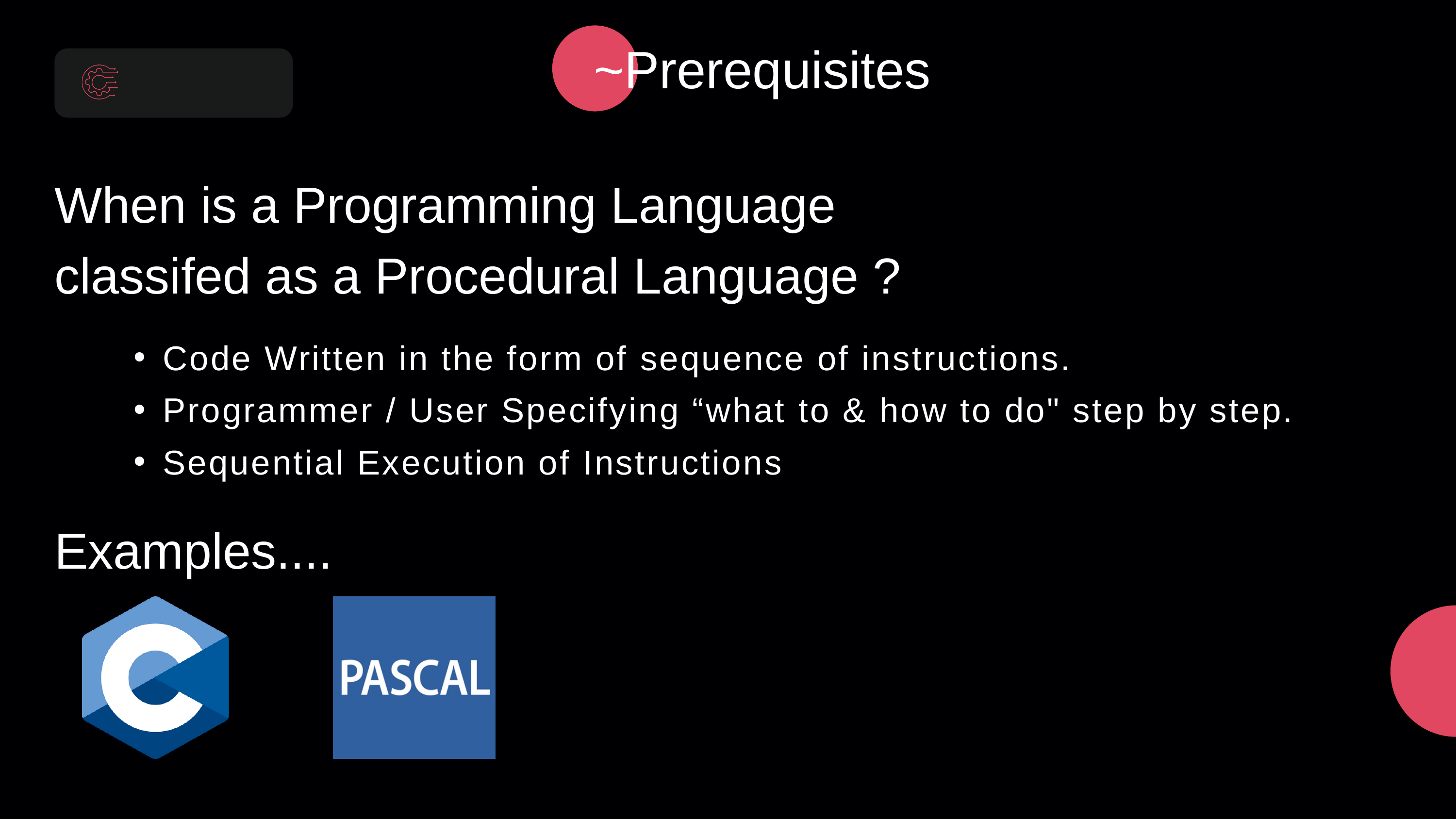

~Prerequisites

When is a Programming Language classifed as a Procedural Language ?
Code Written in the form of sequence of instructions.
Programmer / User Specifying “what to & how to do" step by step.
Sequential Execution of Instructions

Examples....